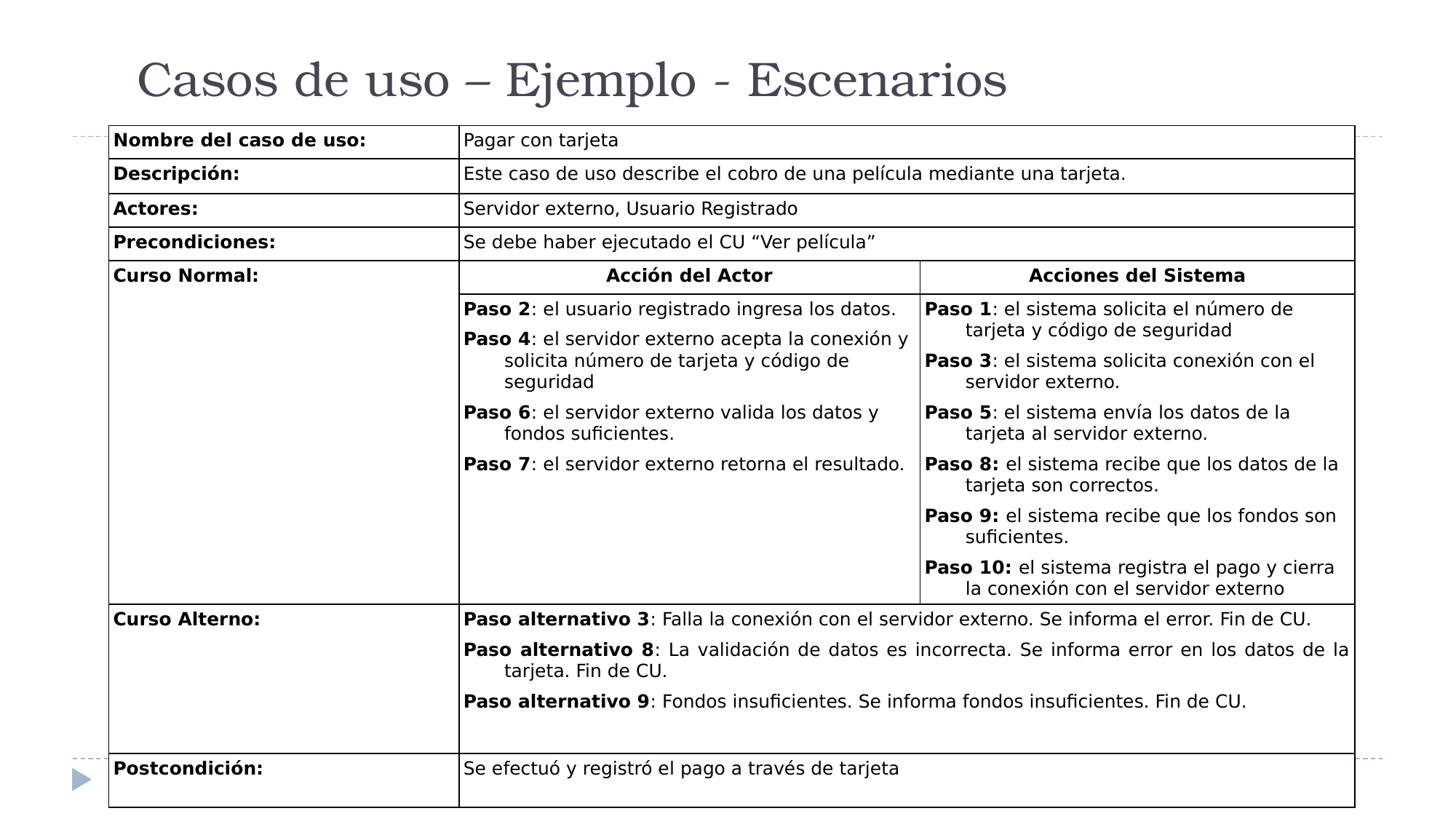

# Casos de uso – Ejemplo - Escenarios
| Nombre del caso de uso: | Pagar con tarjeta |  |
| --- | --- | --- |
| Descripción: | Este caso de uso describe el cobro de una película mediante una tarjeta. |  |
| Actores: | Servidor externo, Usuario Registrado |  |
| Precondiciones: | Se debe haber ejecutado el CU “Ver película” |  |
| Curso Normal: | Acción del Actor | Acciones del Sistema |
|  | Paso 2: el usuario registrado ingresa los datos. Paso 4: el servidor externo acepta la conexión y solicita número de tarjeta y código de seguridad Paso 6: el servidor externo valida los datos y fondos suficientes. Paso 7: el servidor externo retorna el resultado. | Paso 1: el sistema solicita el número de tarjeta y código de seguridad Paso 3: el sistema solicita conexión con el servidor externo. Paso 5: el sistema envía los datos de la tarjeta al servidor externo. Paso 8: el sistema recibe que los datos de la tarjeta son correctos. Paso 9: el sistema recibe que los fondos son suficientes. Paso 10: el sistema registra el pago y cierra la conexión con el servidor externo |
| Curso Alterno: | Paso alternativo 3: Falla la conexión con el servidor externo. Se informa el error. Fin de CU. Paso alternativo 8: La validación de datos es incorrecta. Se informa error en los datos de la tarjeta. Fin de CU. Paso alternativo 9: Fondos insuficientes. Se informa fondos insuficientes. Fin de CU. |  |
| Postcondición: | Se efectuó y registró el pago a través de tarjeta |  |
13